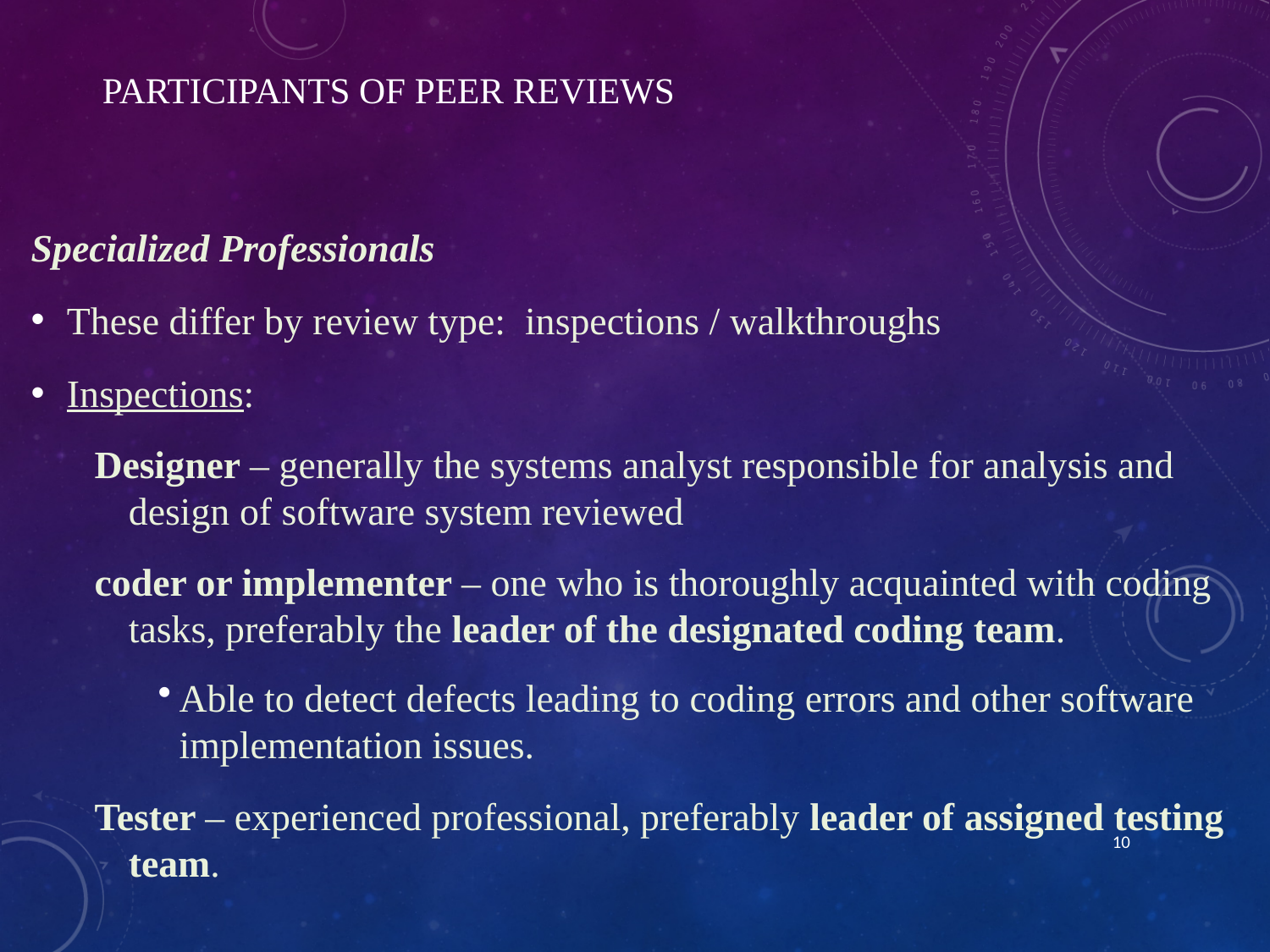

# Participants of Peer Reviews

Specialized Professionals
These differ by review type:  inspections / walkthroughs
Inspections:
Designer – generally the systems analyst responsible for analysis and design of software system reviewed
coder or implementer – one who is thoroughly acquainted with coding tasks, preferably the leader of the designated coding team.
Able to detect defects leading to coding errors and other software implementation issues.
Tester – experienced professional, preferably leader of assigned testing team.
10